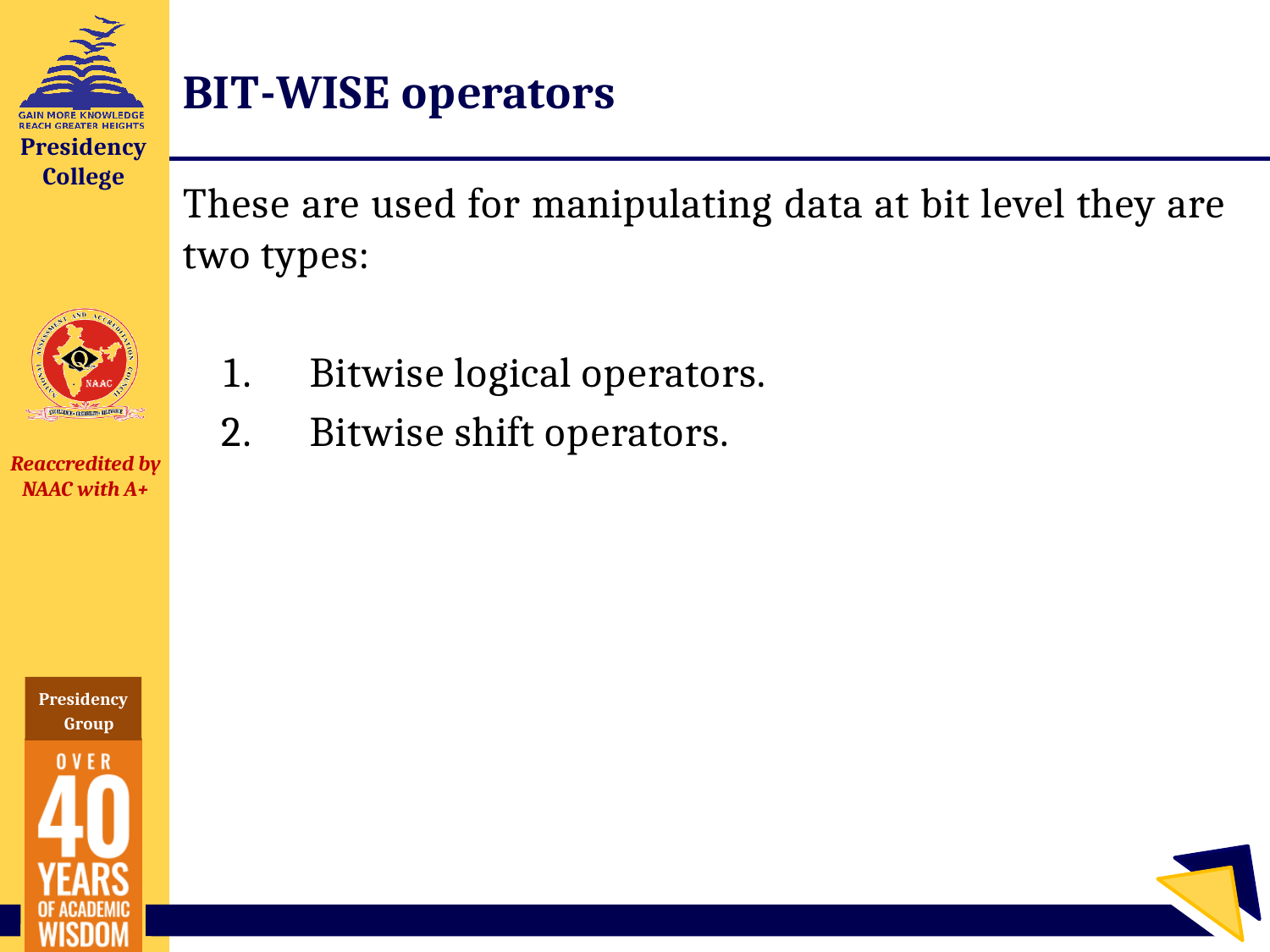

# BIT-WISE operators
These are used for manipulating data at bit level they are two types:

    1.	Bitwise logical operators.
    2.	Bitwise shift operators.